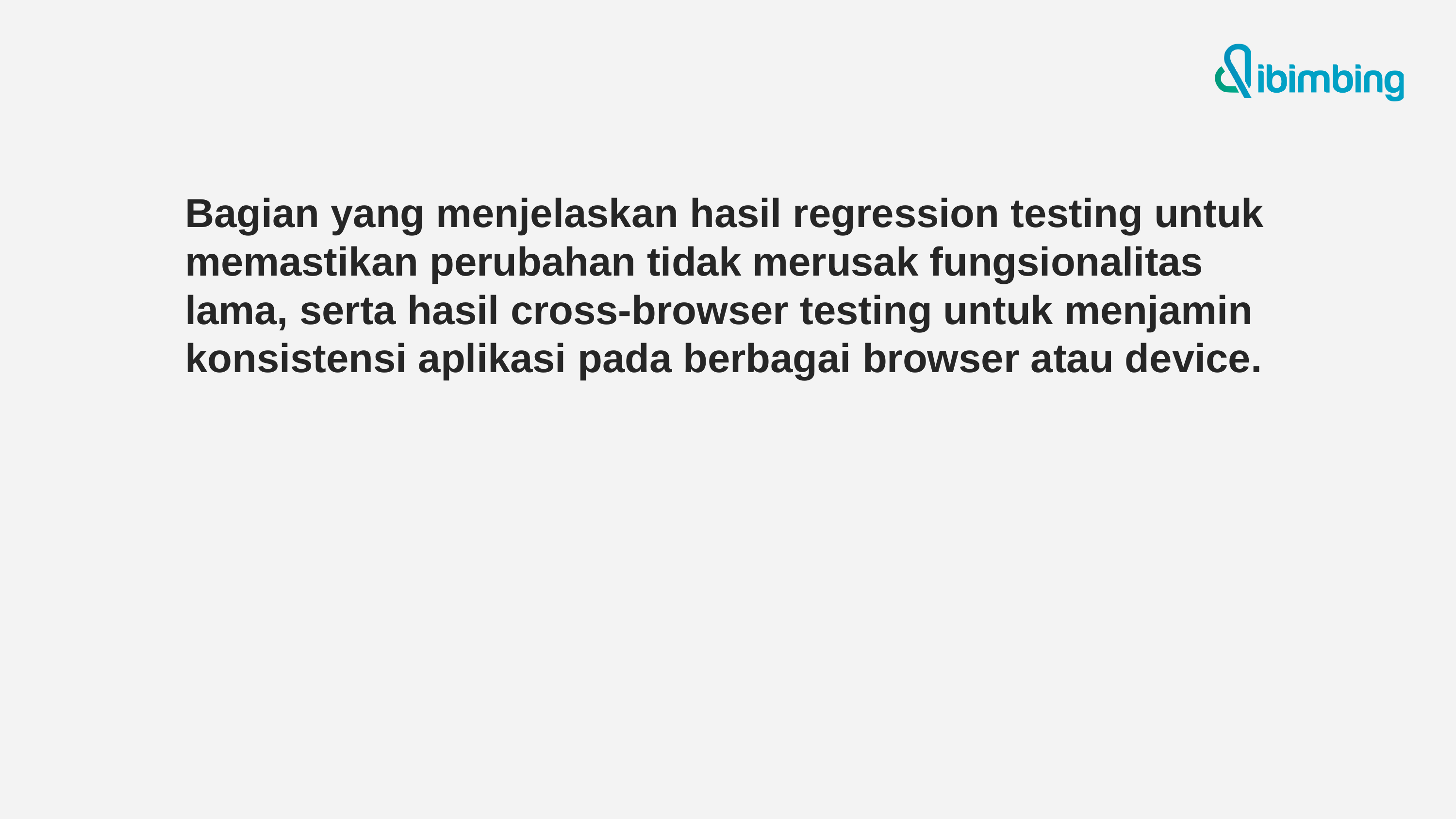

Bagian yang menjelaskan hasil regression testing untuk memastikan perubahan tidak merusak fungsionalitas lama, serta hasil cross-browser testing untuk menjamin konsistensi aplikasi pada berbagai browser atau device.